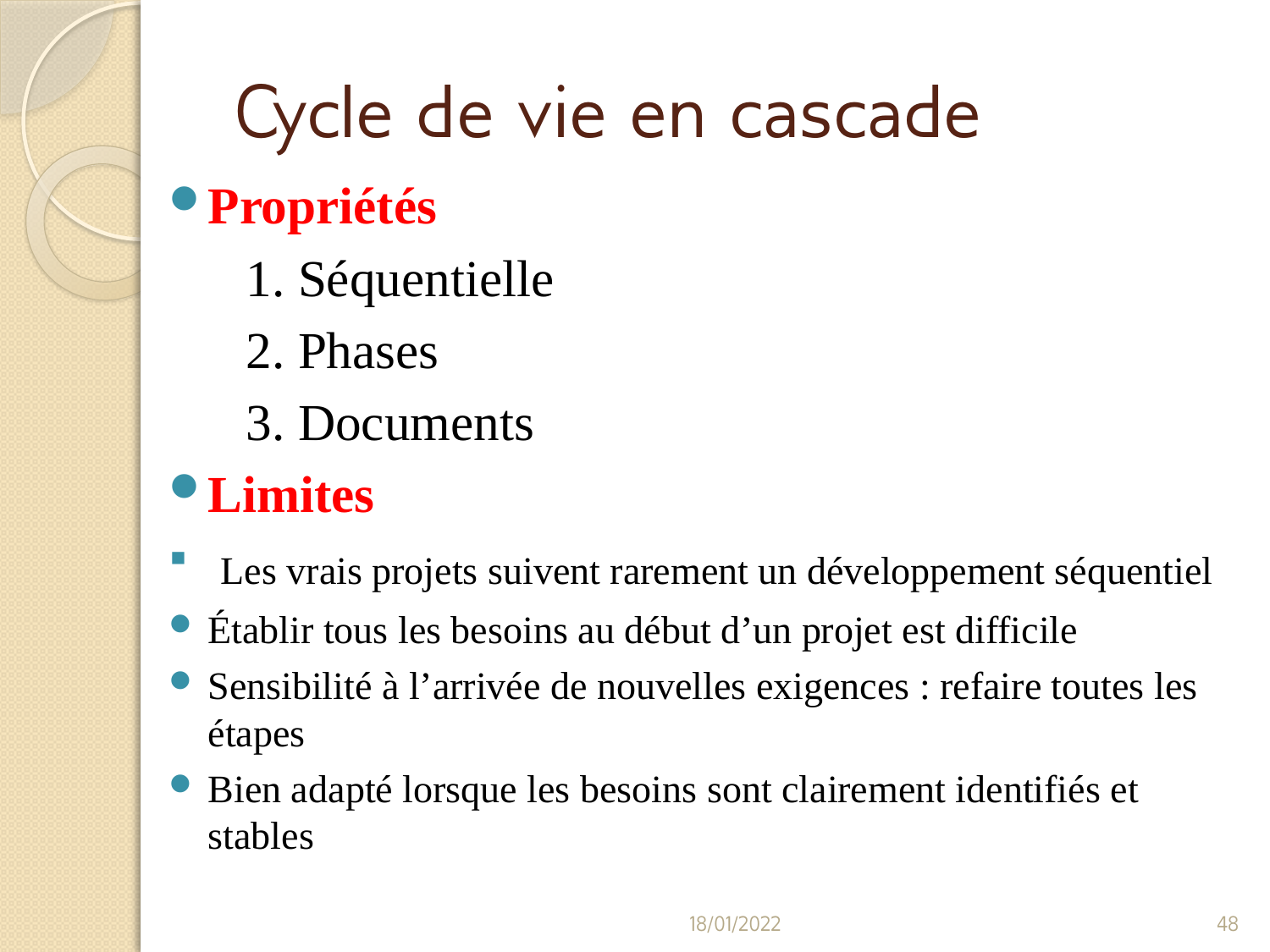

# Cycle de vie en cascade
Propriétés
      1. Séquentielle
      2. Phases
      3. Documents
Limites
 Les vrais projets suivent rarement un développement séquentiel
Établir tous les besoins au début d’un projet est difficile
Sensibilité à l’arrivée de nouvelles exigences : refaire toutes les étapes
Bien adapté lorsque les besoins sont clairement identifiés et stables
18/01/2022

48